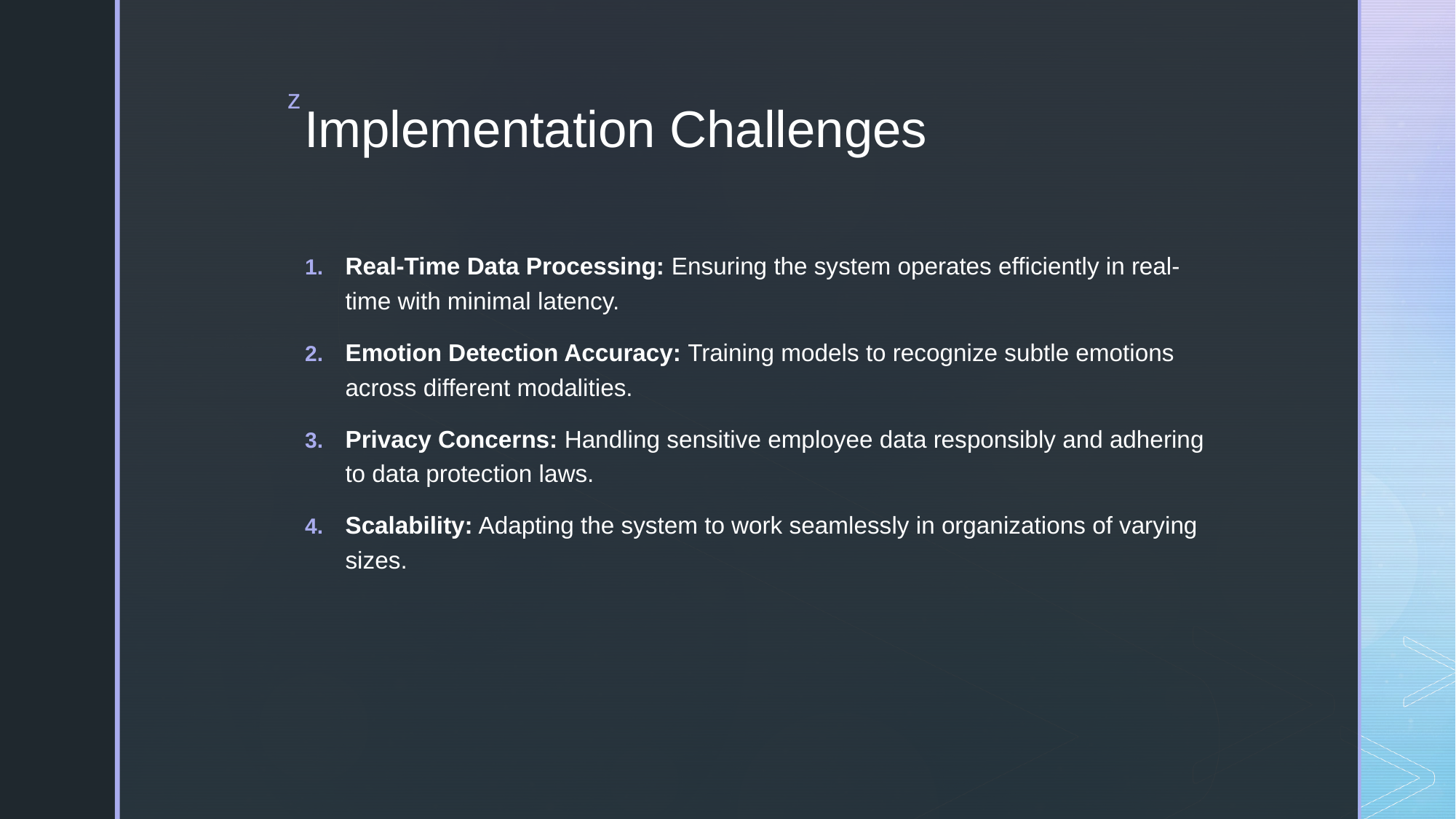

# Implementation Challenges
Real-Time Data Processing: Ensuring the system operates efficiently in real-time with minimal latency.
Emotion Detection Accuracy: Training models to recognize subtle emotions across different modalities.
Privacy Concerns: Handling sensitive employee data responsibly and adhering to data protection laws.
Scalability: Adapting the system to work seamlessly in organizations of varying sizes.